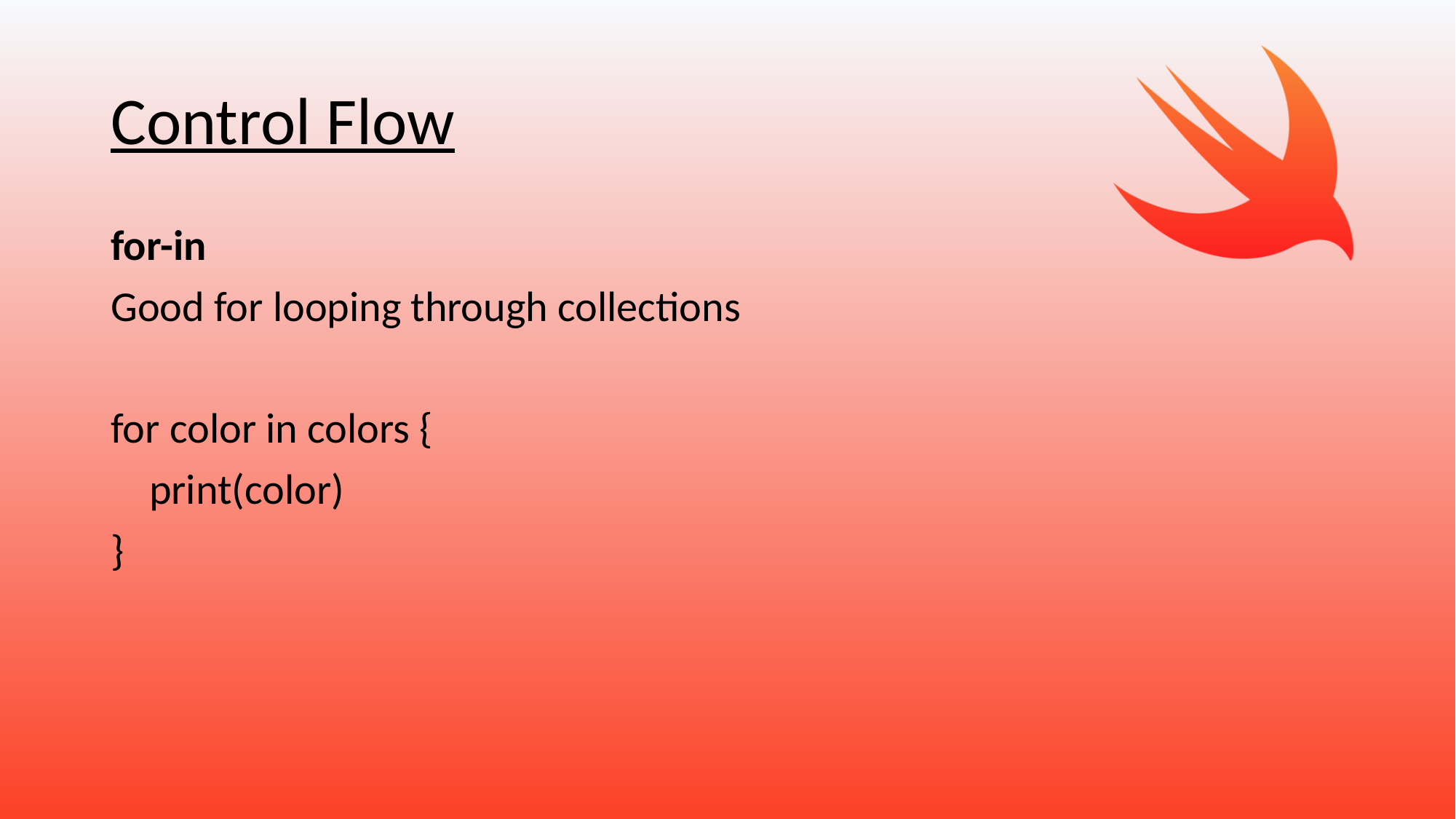

# Control Flow
for-in
Good for looping through collections

for color in colors {
    print(color)
}